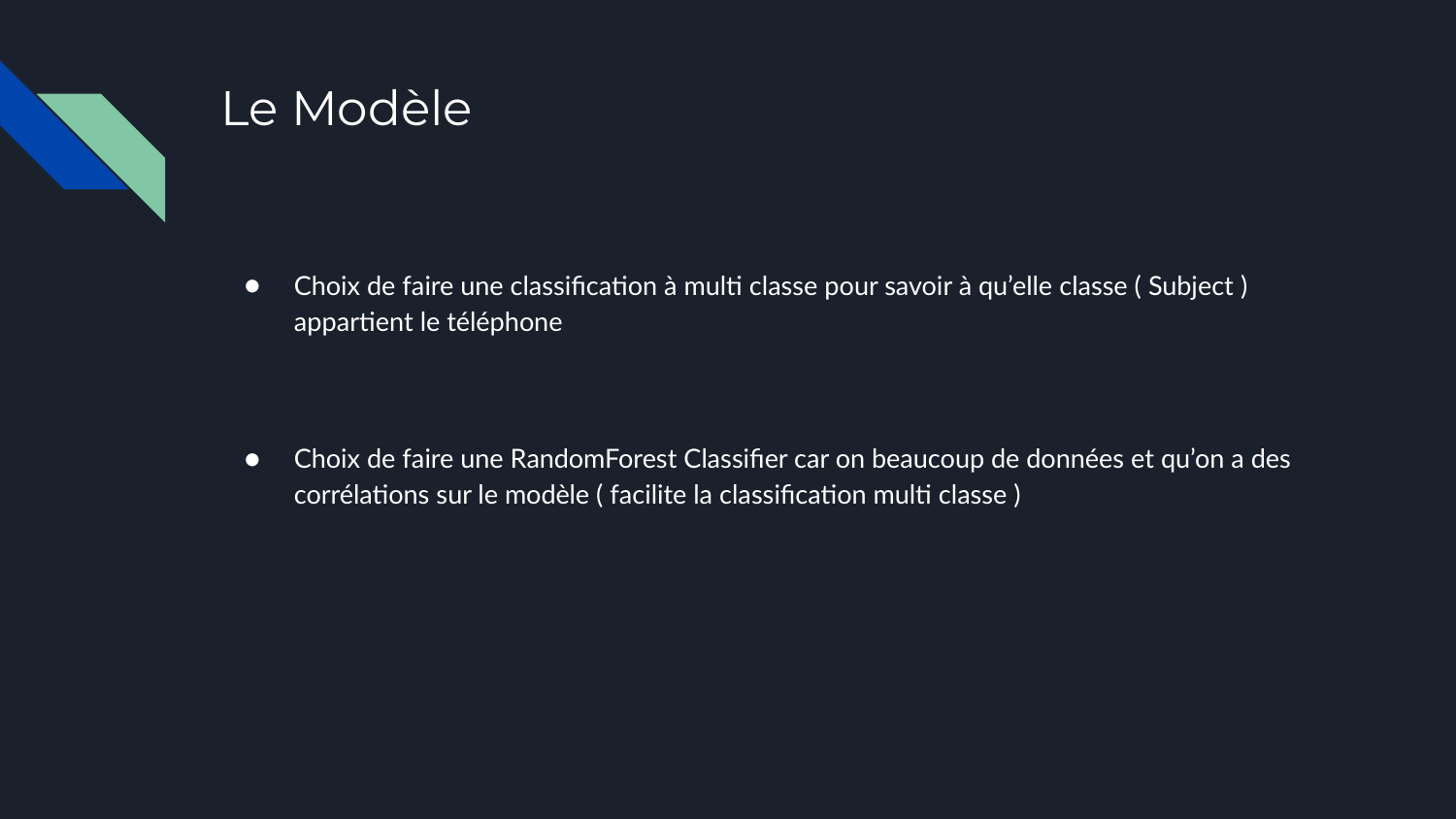

# Le Modèle
Choix de faire une classification à multi classe pour savoir à qu’elle classe ( Subject ) appartient le téléphone

Choix de faire une RandomForest Classifier car on beaucoup de données et qu’on a des corrélations sur le modèle ( facilite la classification multi classe )